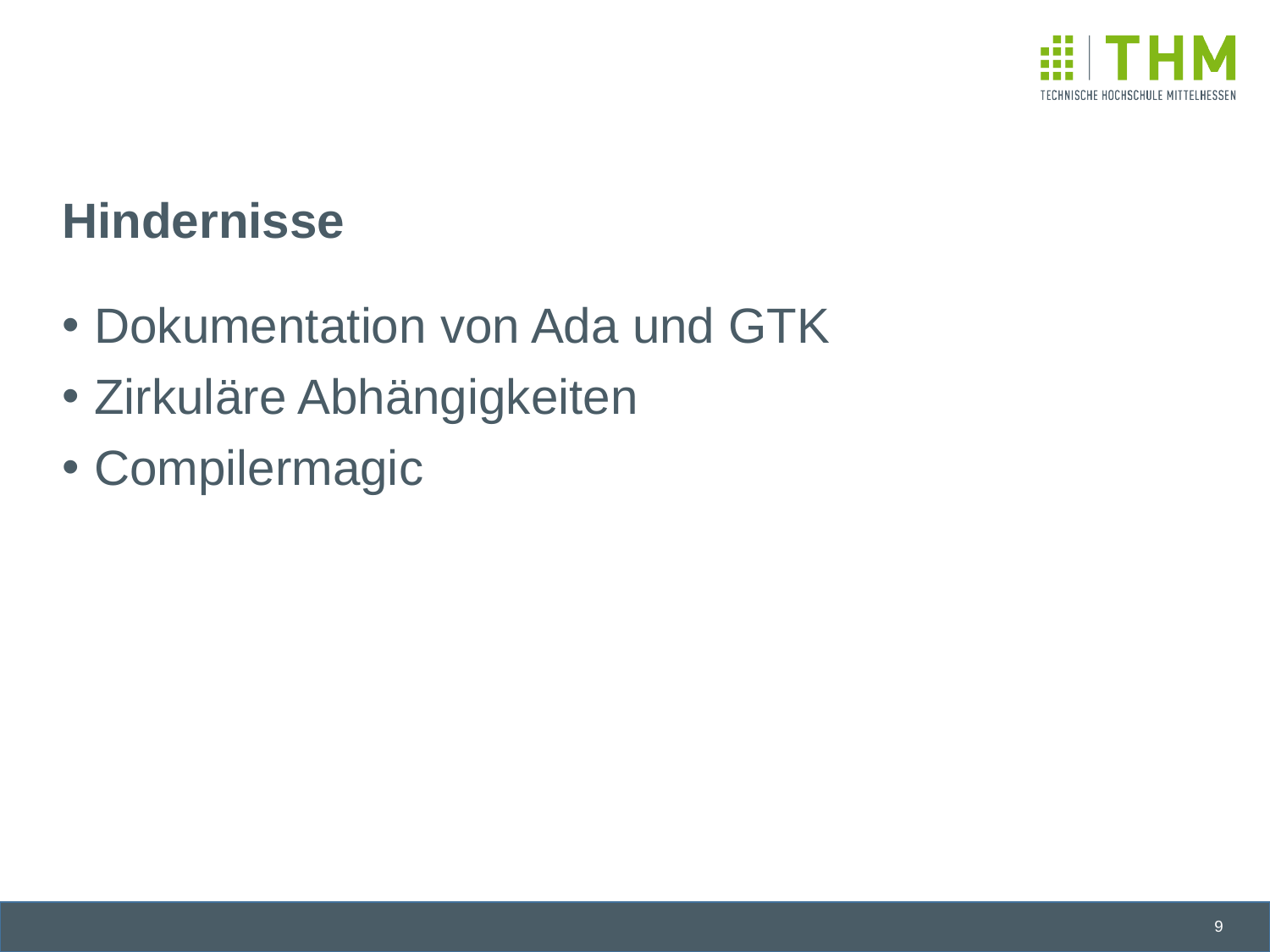

# Hindernisse
Dokumentation von Ada und GTK
Zirkuläre Abhängigkeiten
Compilermagic